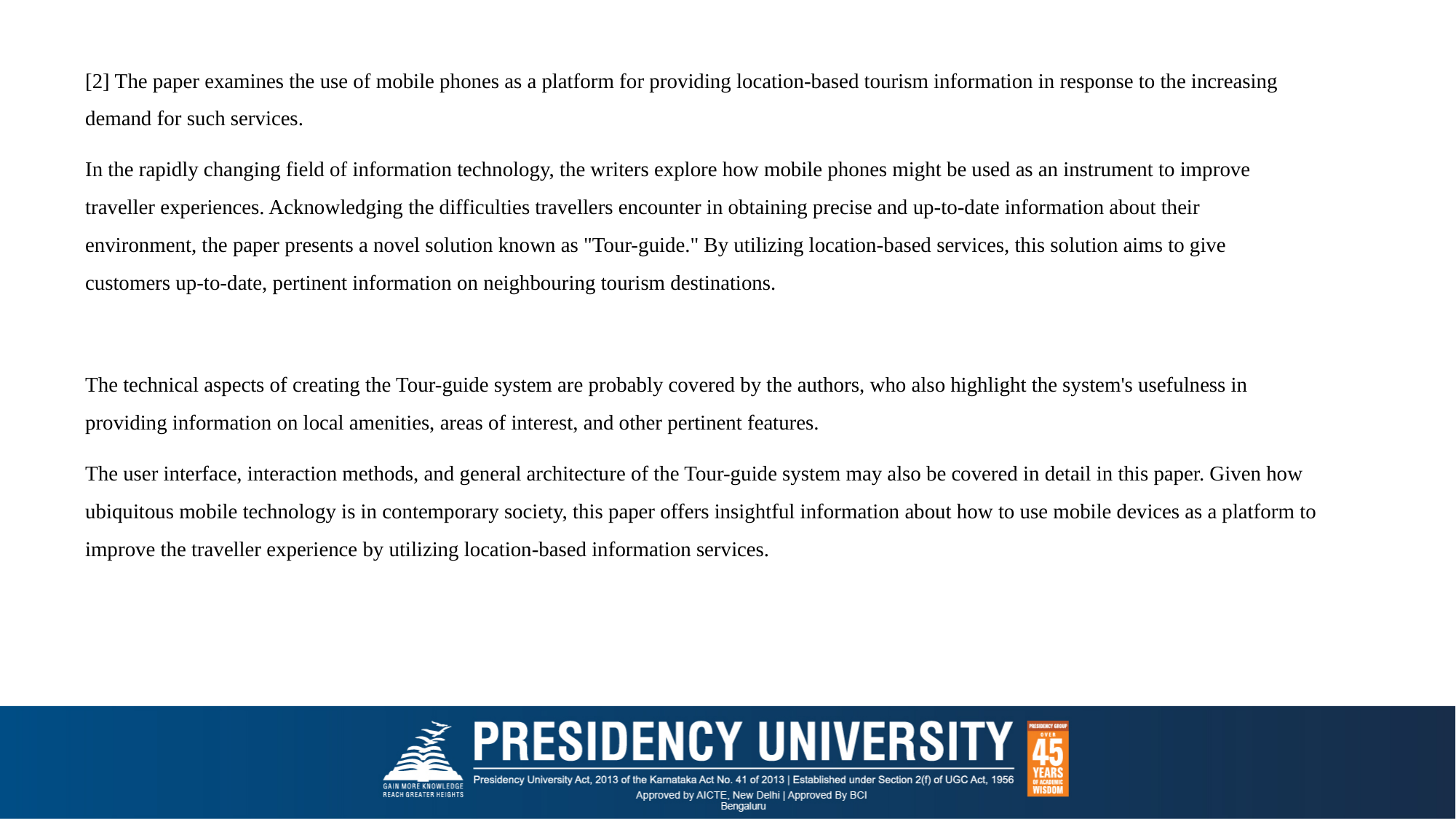

[2] The paper examines the use of mobile phones as a platform for providing location-based tourism information in response to the increasing demand for such services.
In the rapidly changing field of information technology, the writers explore how mobile phones might be used as an instrument to improve traveller experiences. Acknowledging the difficulties travellers encounter in obtaining precise and up-to-date information about their environment, the paper presents a novel solution known as "Tour-guide." By utilizing location-based services, this solution aims to give customers up-to-date, pertinent information on neighbouring tourism destinations.

The technical aspects of creating the Tour-guide system are probably covered by the authors, who also highlight the system's usefulness in providing information on local amenities, areas of interest, and other pertinent features.
The user interface, interaction methods, and general architecture of the Tour-guide system may also be covered in detail in this paper. Given how ubiquitous mobile technology is in contemporary society, this paper offers insightful information about how to use mobile devices as a platform to improve the traveller experience by utilizing location-based information services.